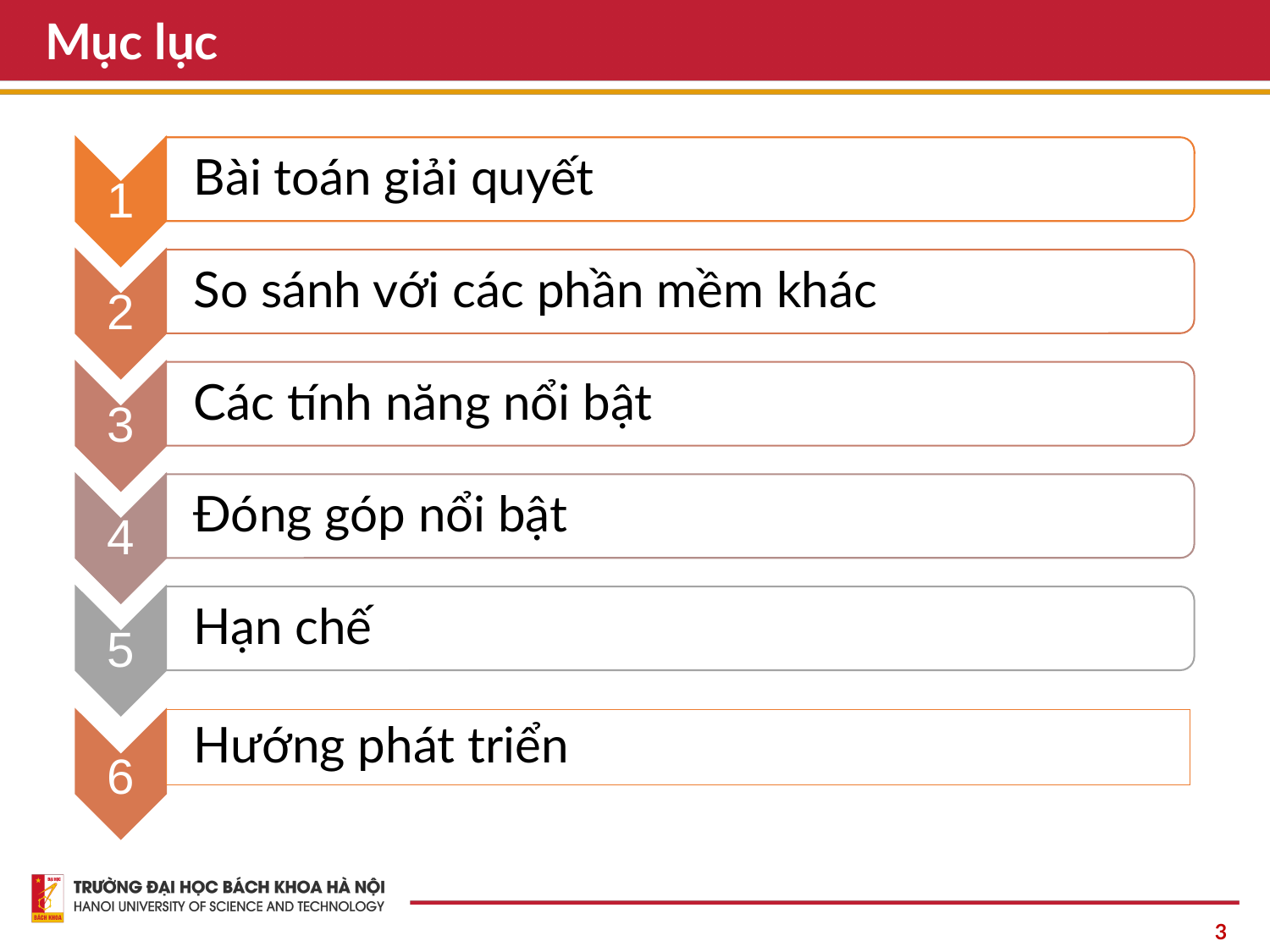

# Mục lục

Bài toán giải quyết

1
So sánh với các phần mềm khác

2
Các tính năng nổi bật

3
Đóng góp nổi bật

4
Hạn chế

5
Hướng phát triển
6
3